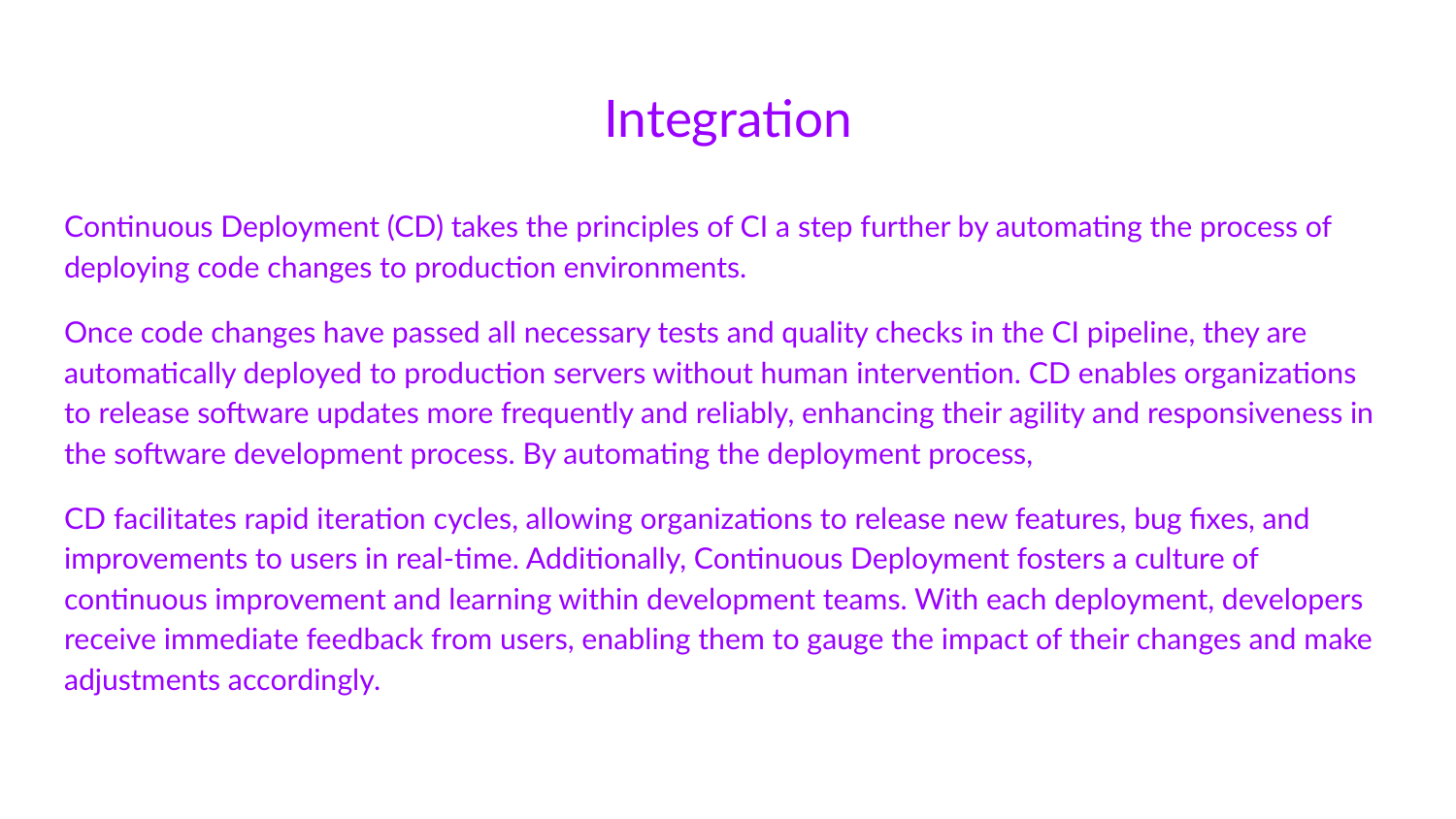

# Integration
Continuous Deployment (CD) takes the principles of CI a step further by automating the process of deploying code changes to production environments.
Once code changes have passed all necessary tests and quality checks in the CI pipeline, they are automatically deployed to production servers without human intervention. CD enables organizations to release software updates more frequently and reliably, enhancing their agility and responsiveness in the software development process. By automating the deployment process,
CD facilitates rapid iteration cycles, allowing organizations to release new features, bug fixes, and improvements to users in real-time. Additionally, Continuous Deployment fosters a culture of continuous improvement and learning within development teams. With each deployment, developers receive immediate feedback from users, enabling them to gauge the impact of their changes and make adjustments accordingly.